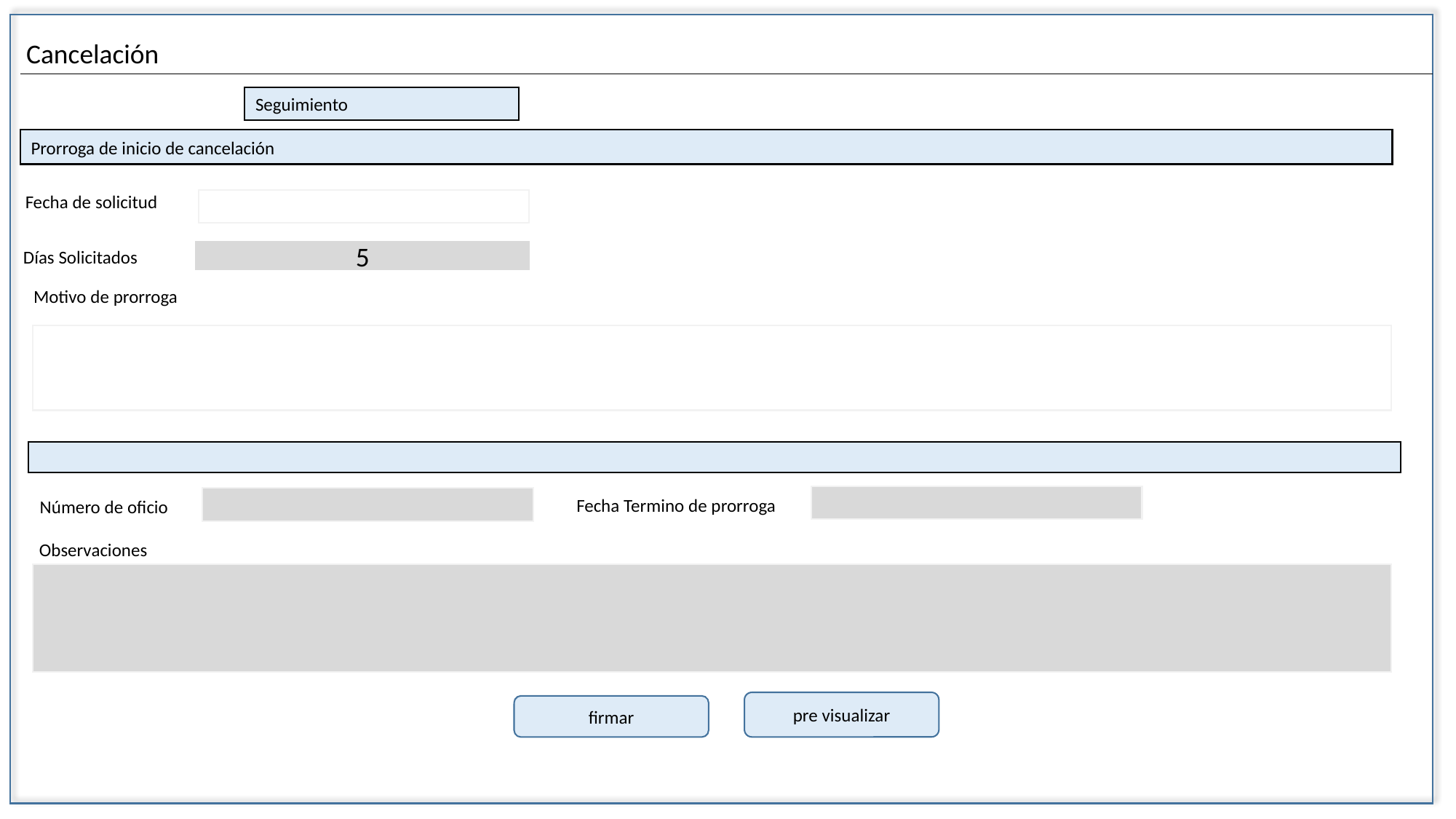

Cancelación
Seguimiento
Prorroga de inicio de cancelación
Fecha de solicitud

Días Solicitados
5
Motivo de prorroga

Fecha Termino de prorroga
Número de oficio
Observaciones

pre visualizar
firmar